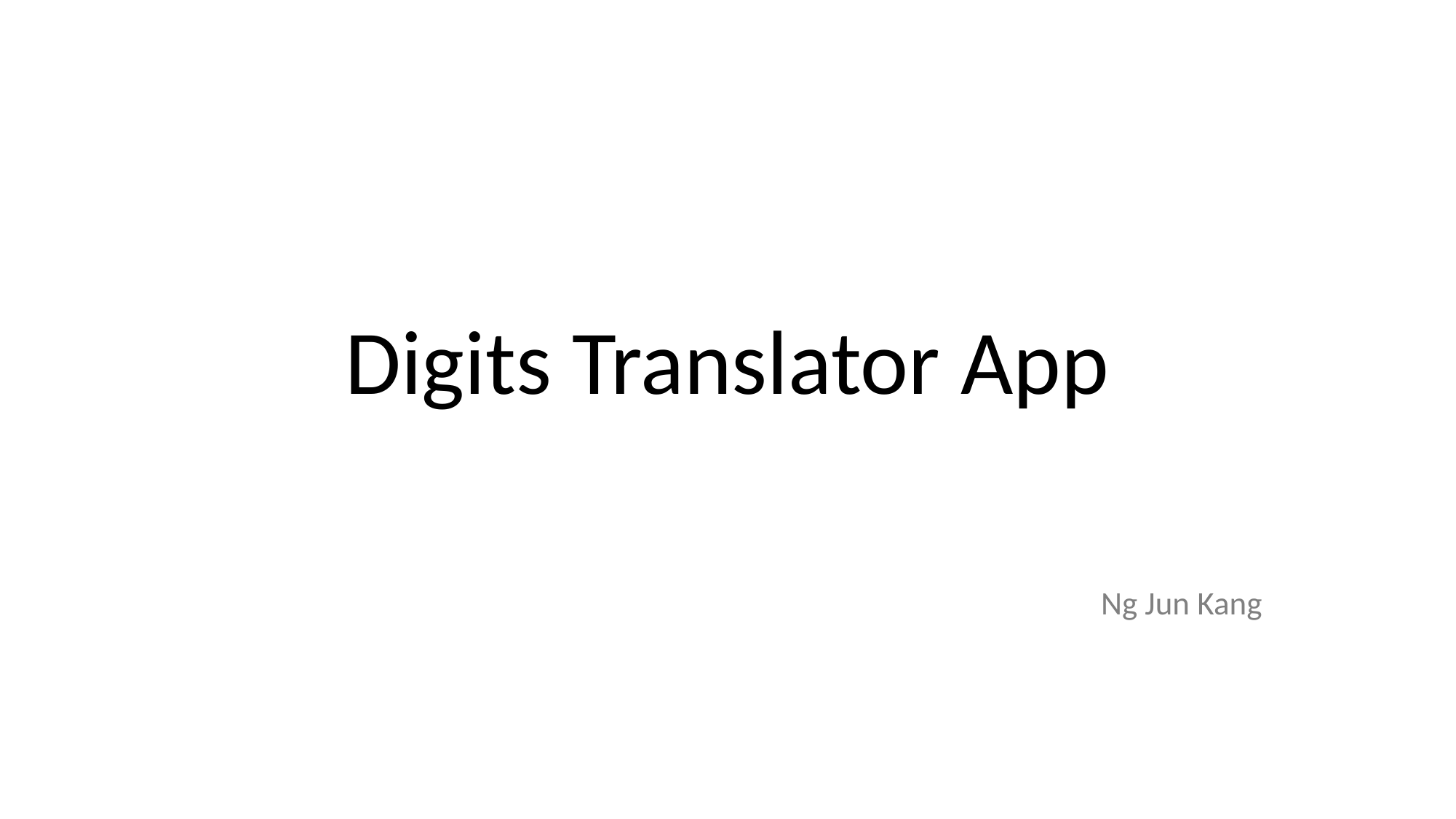

# Digits Translator App

Ng Jun Kang